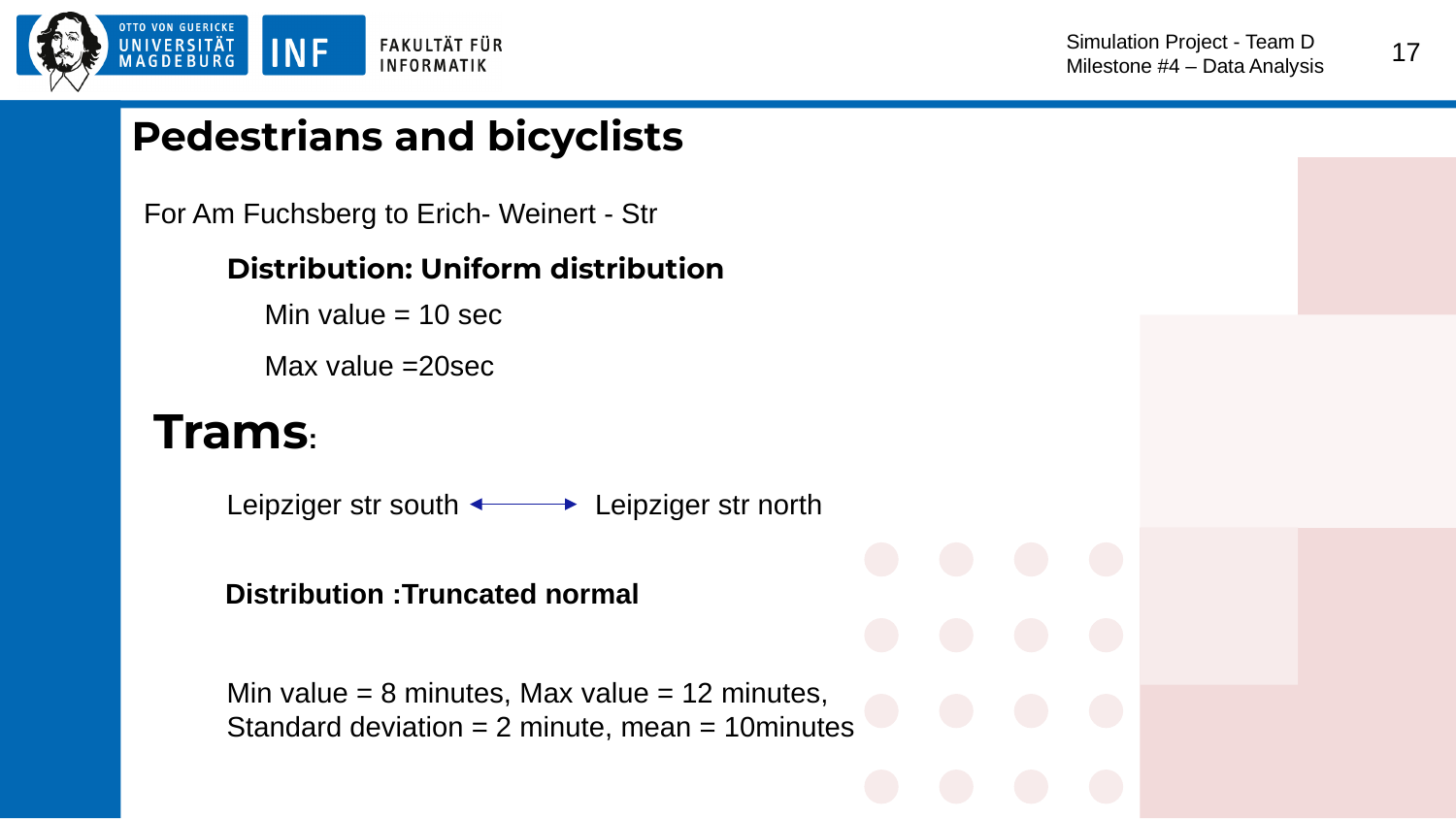

Simulation Project - Team D
Milestone #4 – Data Analysis
17
# Pedestrians and bicyclists
For Am Fuchsberg to Erich- Weinert - Str
Distribution: Uniform distribution
Min value = 10 sec
Max value =20sec
Trams:
Leipziger str south                 Leipziger str north
Distribution :Truncated normal
Min value = 8 minutes, Max value = 12 minutes,
Standard deviation = 2 minute, mean = 10minutes